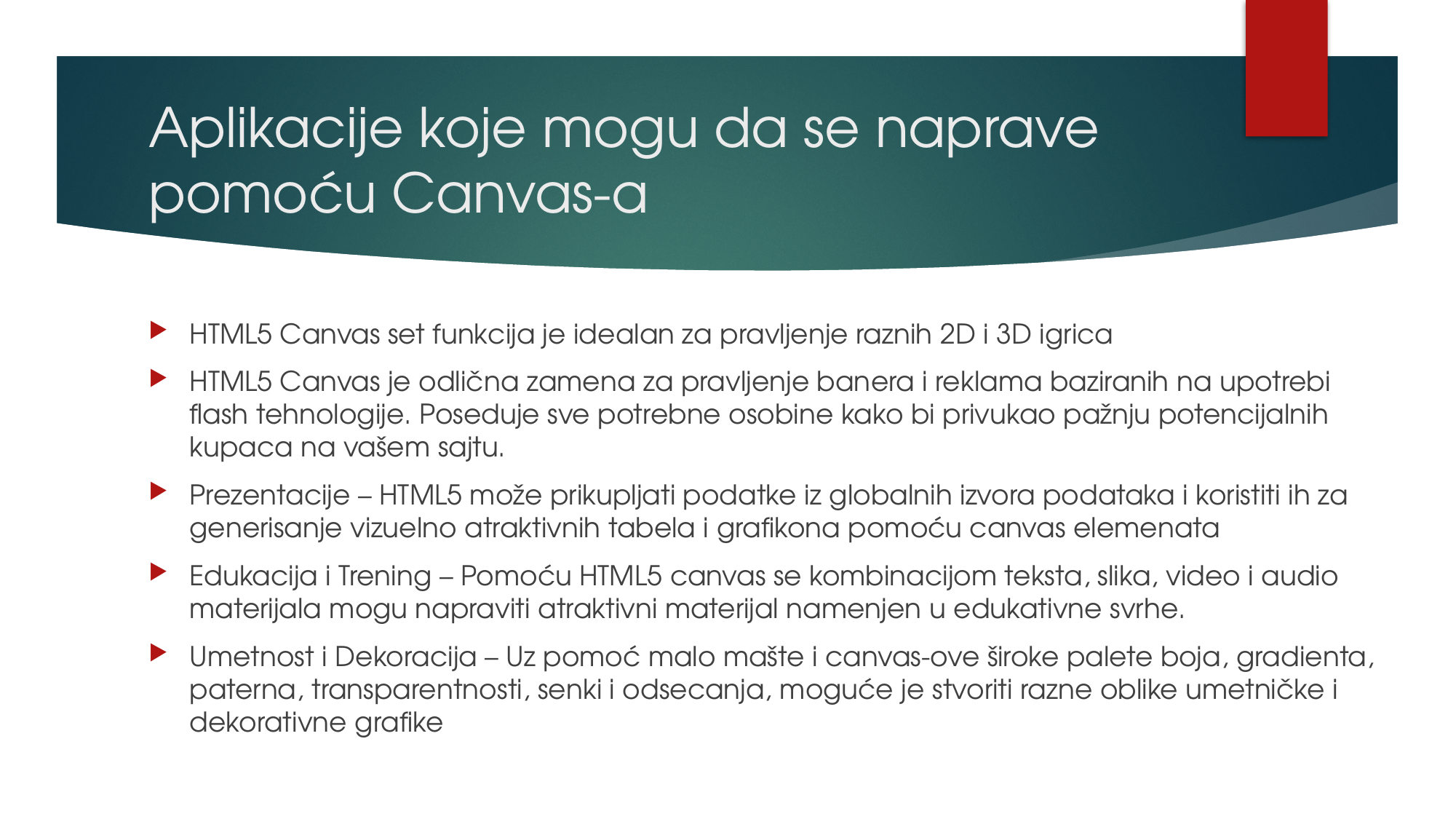

# Aplikacije koje mogu da se naprave pomoću Canvas-a
HTML5 Canvas set funkcija je idealan za pravljenje raznih 2D i 3D igrica
HTML5 Canvas je odlična zamena za pravljenje banera i reklama baziranih na upotrebi flash tehnologije. Poseduje sve potrebne osobine kako bi privukao pažnju potencijalnih kupaca na vašem sajtu.
Prezentacije – HTML5 može prikupljati podatke iz globalnih izvora podataka i koristiti ih za generisanje vizuelno atraktivnih tabela i grafikona pomoću canvas elemenata
Edukacija i Trening – Pomoću HTML5 canvas se kombinacijom teksta, slika, video i audio materijala mogu napraviti atraktivni materijal namenjen u edukativne svrhe.
Umetnost i Dekoracija – Uz pomoć malo mašte i canvas-ove široke palete boja, gradienta, paterna, transparentnosti, senki i odsecanja, moguće je stvoriti razne oblike umetničke i dekorativne grafike